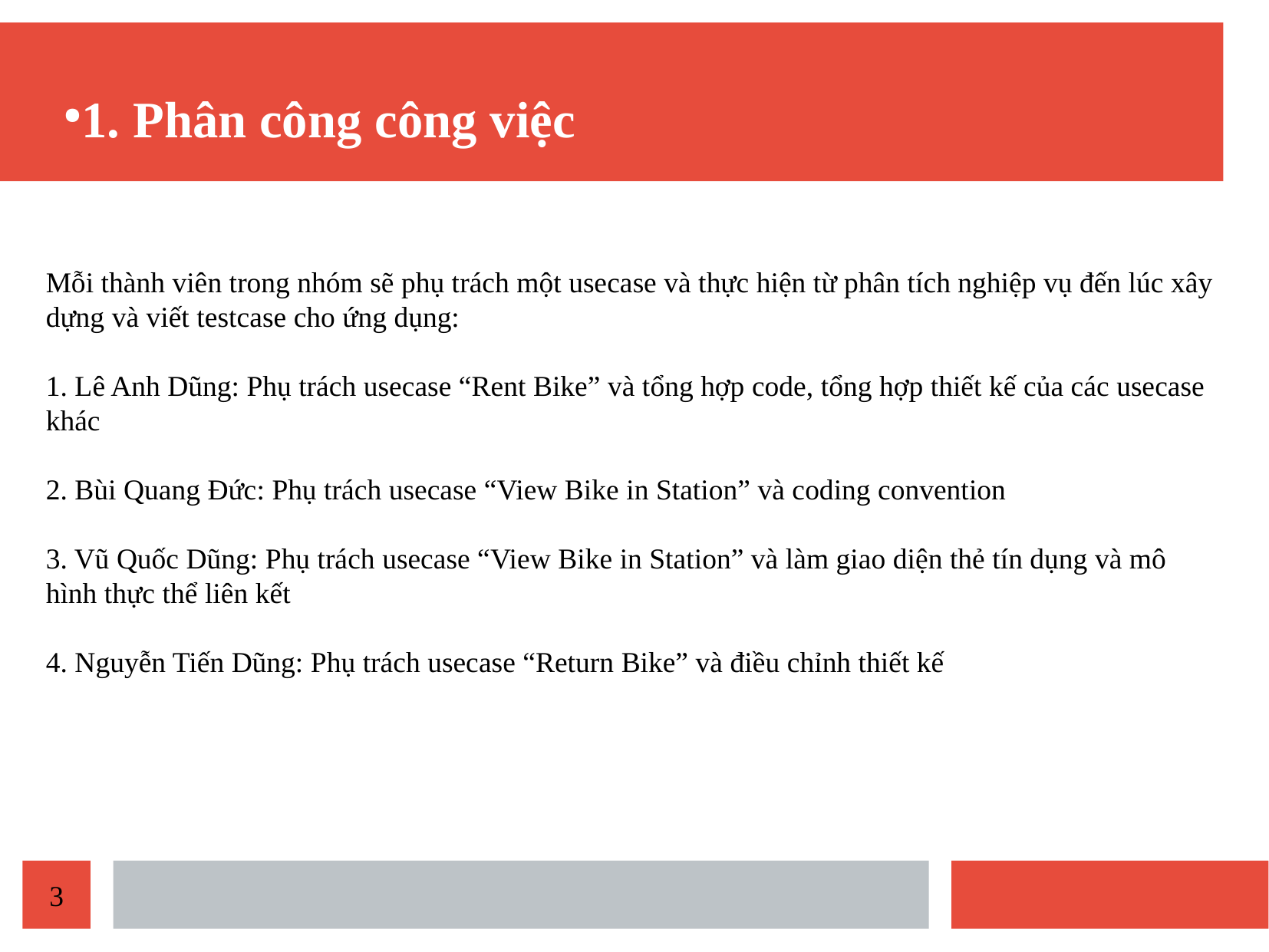

1. Phân công công việc
Mỗi thành viên trong nhóm sẽ phụ trách một usecase và thực hiện từ phân tích nghiệp vụ đến lúc xây dựng và viết testcase cho ứng dụng:

1. Lê Anh Dũng: Phụ trách usecase “Rent Bike” và tổng hợp code, tổng hợp thiết kế của các usecase khác

2. Bùi Quang Đức: Phụ trách usecase “View Bike in Station” và coding convention

3. Vũ Quốc Dũng: Phụ trách usecase “View Bike in Station” và làm giao diện thẻ tín dụng và mô hình thực thể liên kết

4. Nguyễn Tiến Dũng: Phụ trách usecase “Return Bike” và điều chỉnh thiết kế
3